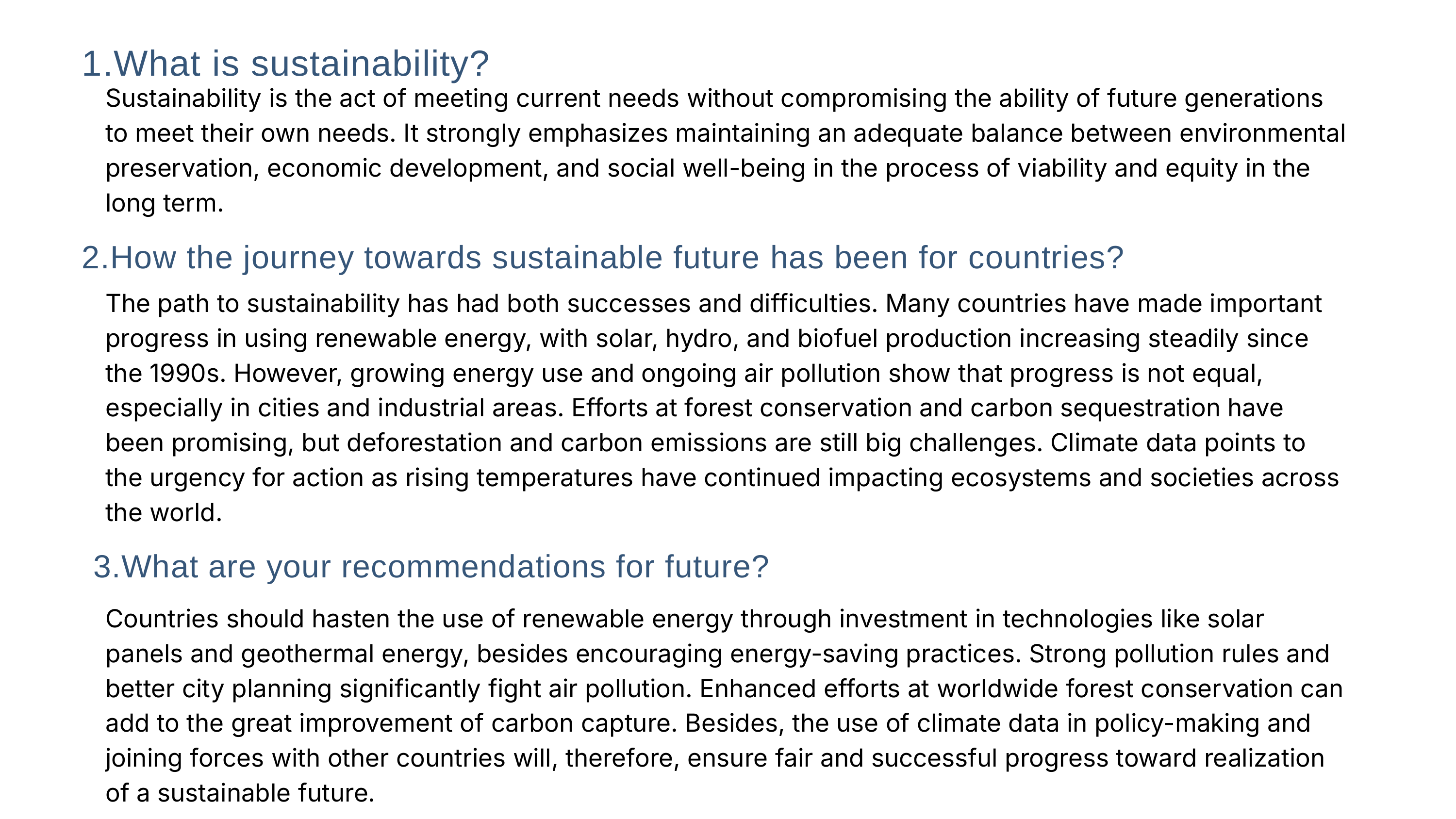

1.What is sustainability?
Sustainability is the act of meeting current needs without compromising the ability of future generations to meet their own needs. It strongly emphasizes maintaining an adequate balance between environmental preservation, economic development, and social well-being in the process of viability and equity in the long term.
2.How the journey towards sustainable future has been for countries?
The path to sustainability has had both successes and difficulties. Many countries have made important progress in using renewable energy, with solar, hydro, and biofuel production increasing steadily since the 1990s. However, growing energy use and ongoing air pollution show that progress is not equal, especially in cities and industrial areas. Efforts at forest conservation and carbon sequestration have been promising, but deforestation and carbon emissions are still big challenges. Climate data points to the urgency for action as rising temperatures have continued impacting ecosystems and societies across the world.
3.What are your recommendations for future?
Countries should hasten the use of renewable energy through investment in technologies like solar panels and geothermal energy, besides encouraging energy-saving practices. Strong pollution rules and better city planning significantly fight air pollution. Enhanced efforts at worldwide forest conservation can add to the great improvement of carbon capture. Besides, the use of climate data in policy-making and joining forces with other countries will, therefore, ensure fair and successful progress toward realization of a sustainable future.